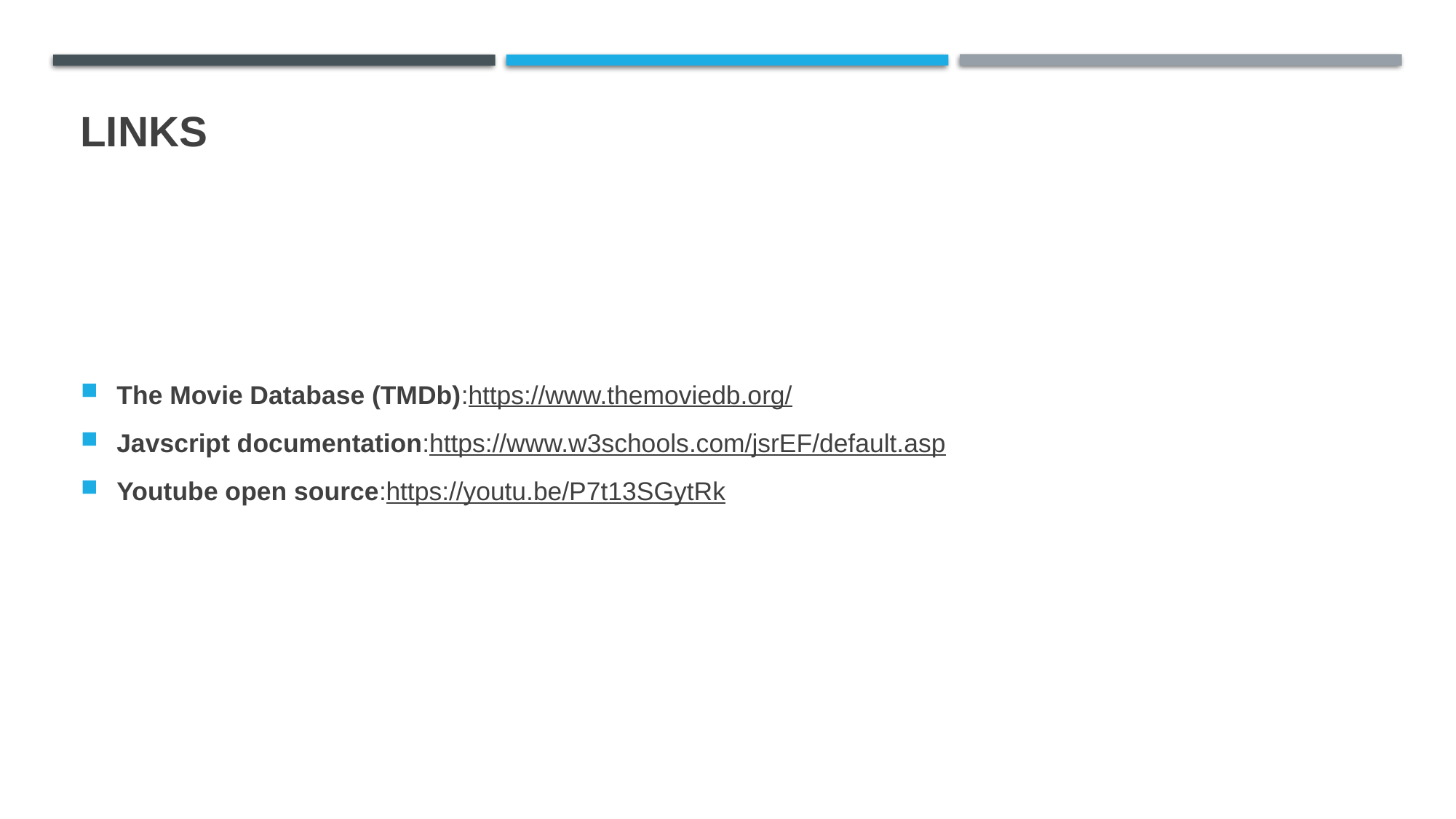

# links
The Movie Database (TMDb):https://www.themoviedb.org/
Javscript documentation:https://www.w3schools.com/jsrEF/default.asp
Youtube open source:https://youtu.be/P7t13SGytRk